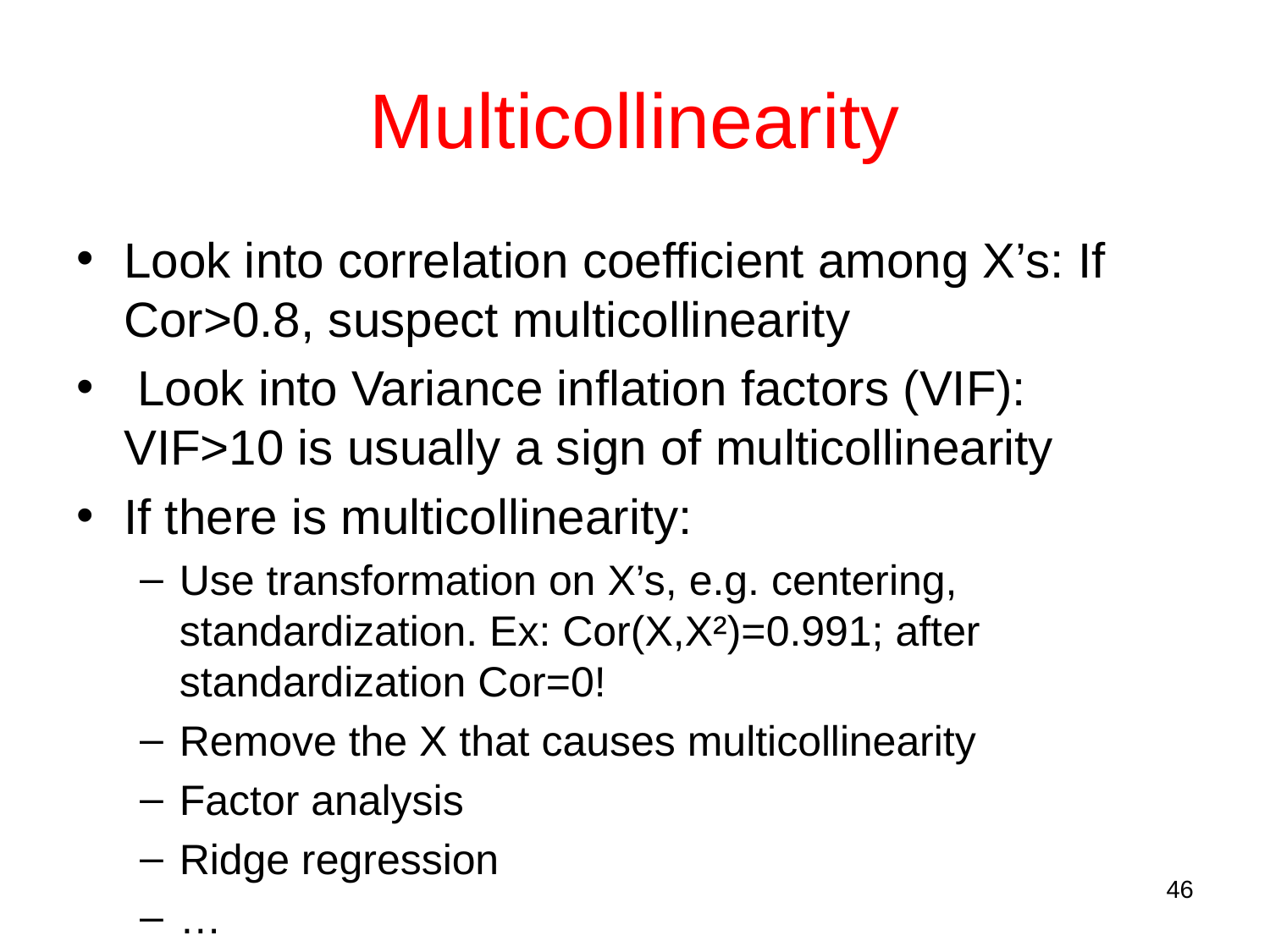

# Multicollinearity
Look into correlation coefficient among X’s: If Cor>0.8, suspect multicollinearity
 Look into Variance inflation factors (VIF): VIF>10 is usually a sign of multicollinearity
If there is multicollinearity:
Use transformation on X’s, e.g. centering, standardization. Ex: Cor(X,X²)=0.991; after standardization Cor=0!
Remove the X that causes multicollinearity
Factor analysis
Ridge regression
…
46